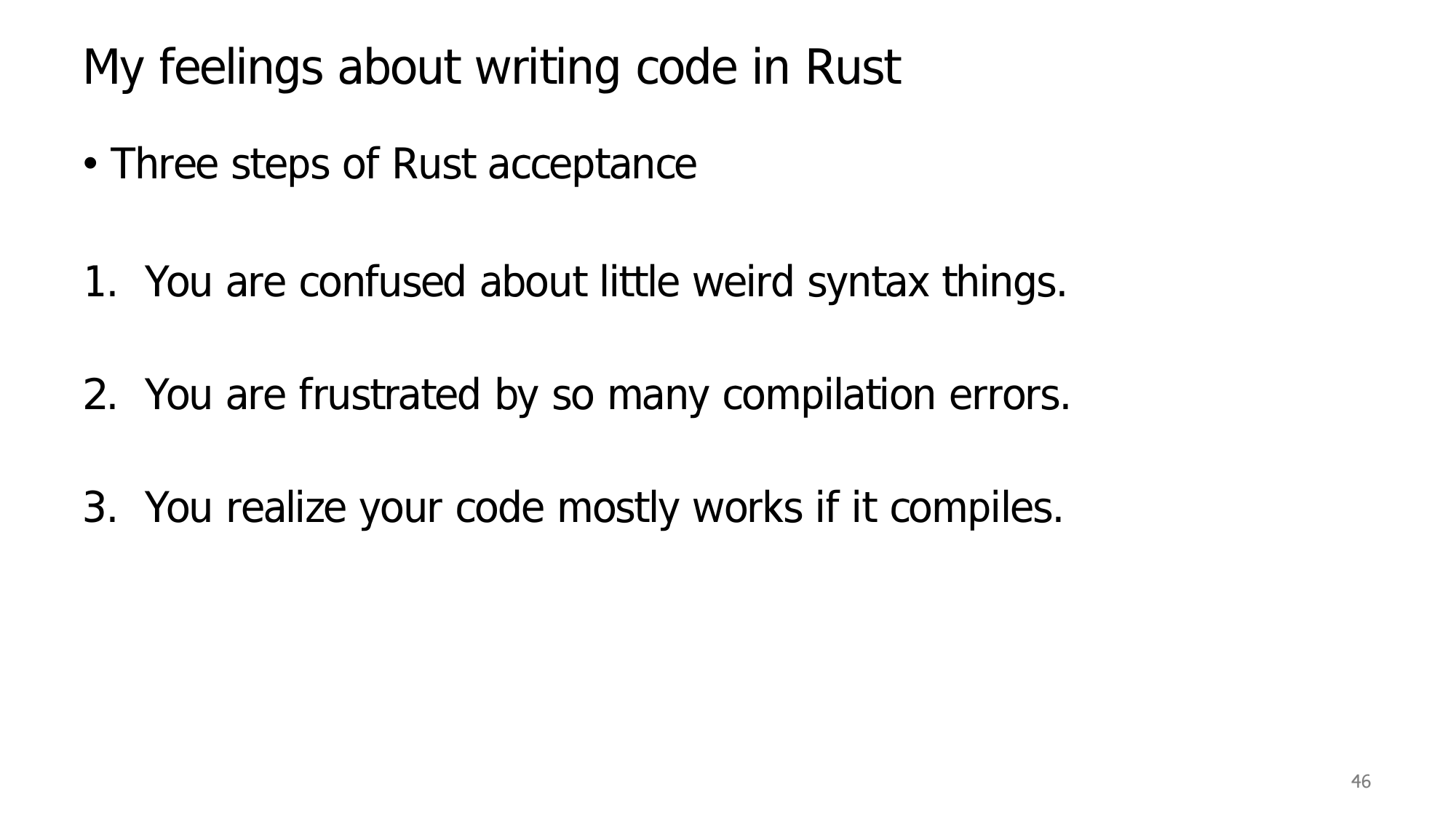

# My feelings about writing code in Rust
Three steps of Rust acceptance
You are confused about little weird syntax things.
You are frustrated by so many compilation errors.
You realize your code mostly works if it compiles.
46